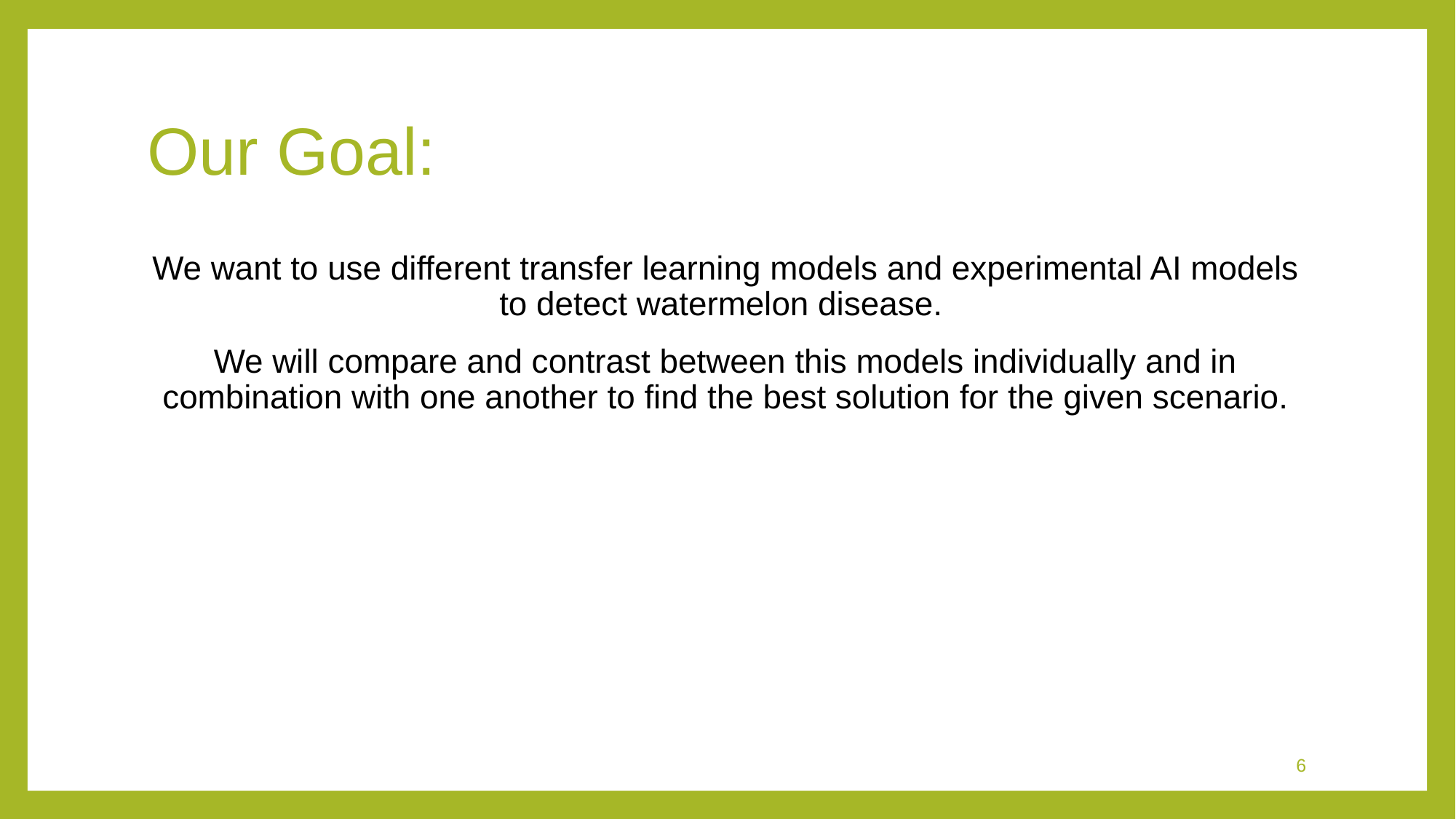

# Our Goal:
We want to use different transfer learning models and experimental AI models to detect watermelon disease.
We will compare and contrast between this models individually and in combination with one another to find the best solution for the given scenario.

6